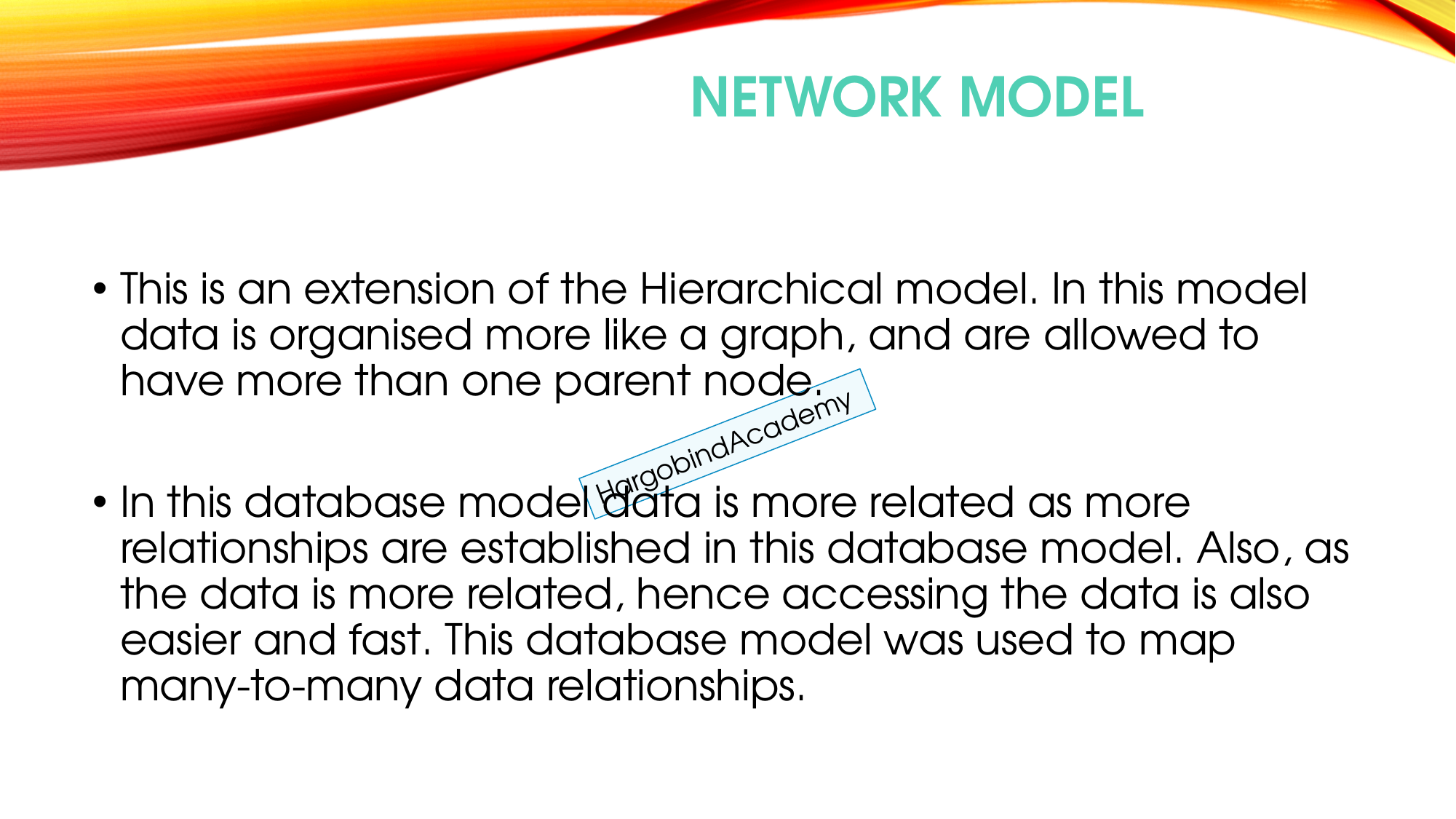

# Network Model
This is an extension of the Hierarchical model. In this model data is organised more like a graph, and are allowed to have more than one parent node.

In this database model data is more related as more relationships are established in this database model. Also, as the data is more related, hence accessing the data is also easier and fast. This database model was used to map many-to-many data relationships.